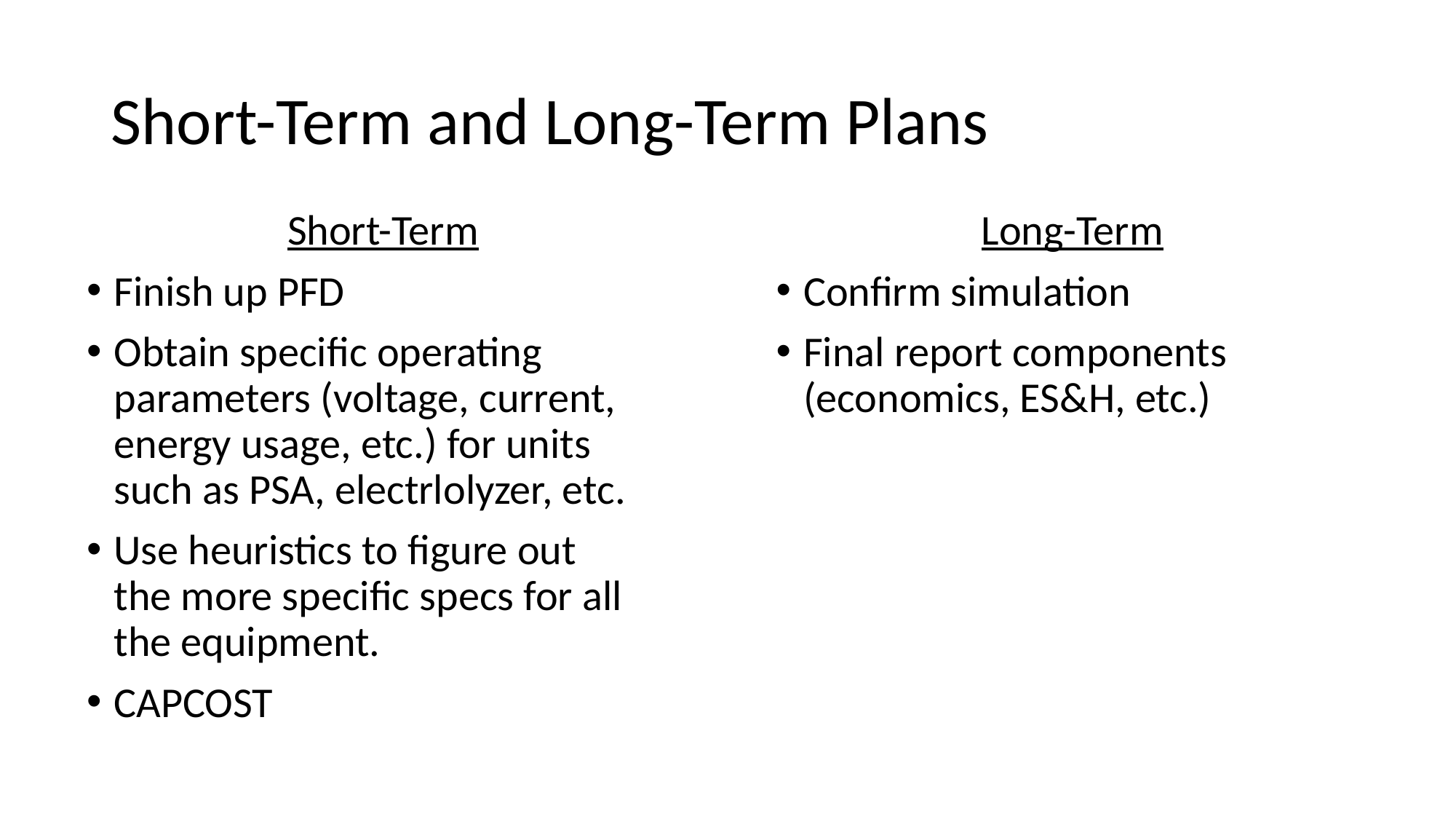

# Short-Term and Long-Term Plans
Short-Term
Finish up PFD
Obtain specific operating parameters (voltage, current, energy usage, etc.) for units such as PSA, electrlolyzer, etc.
Use heuristics to figure out the more specific specs for all the equipment.
CAPCOST

Long-Term
Confirm simulation
Final report components (economics, ES&H, etc.)